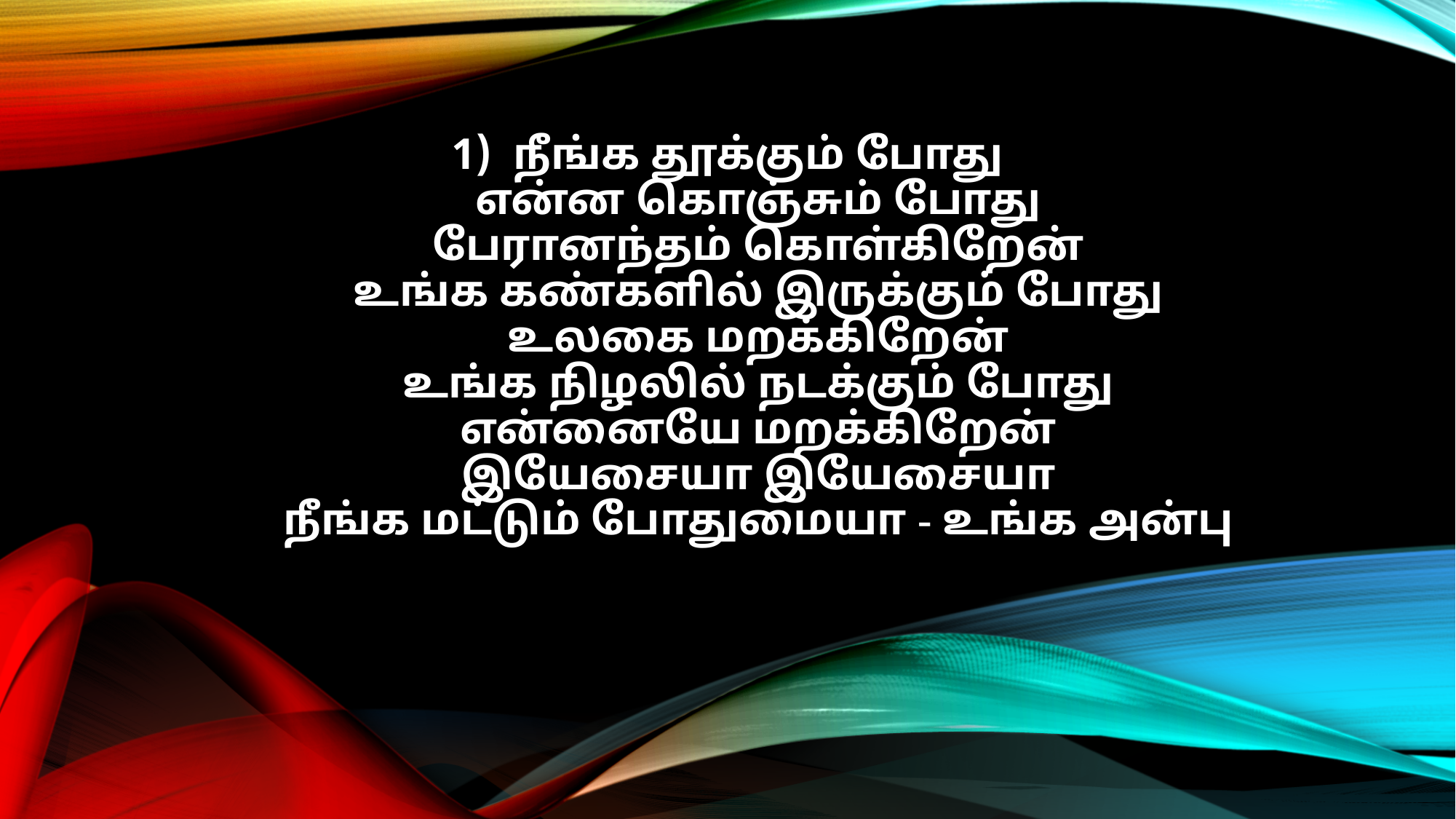

நீங்க தூக்கும் போது
என்ன கொஞ்சும் போது
பேரானந்தம் கொள்கிறேன்
உங்க கண்களில் இருக்கும் போது
உலகை மறக்கிறேன்
உங்க நிழலில் நடக்கும் போது
என்னையே மறக்கிறேன்
இயேசையா இயேசையா
நீங்க மட்டும் போதுமையா - உங்க அன்பு